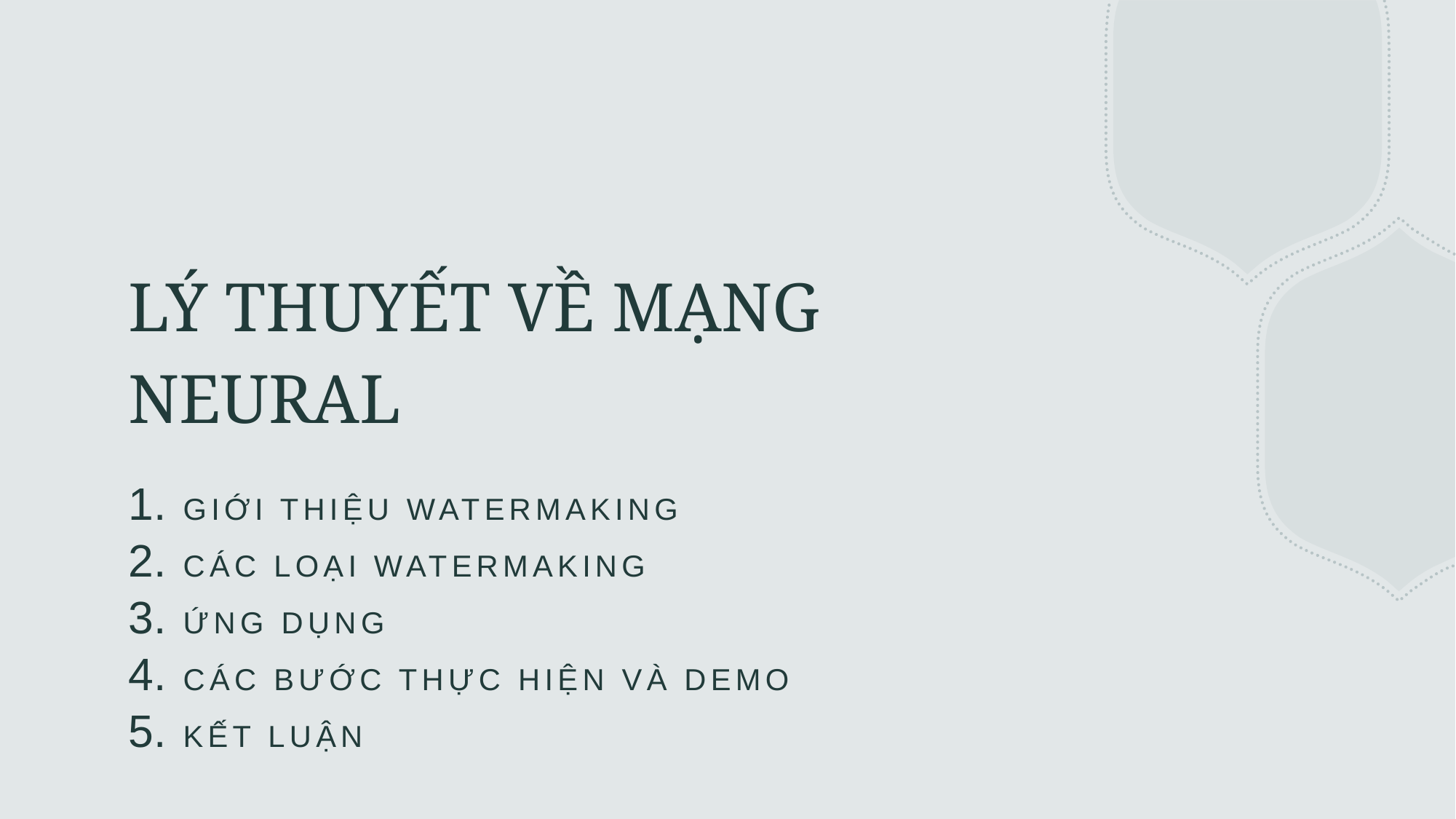

# LÝ THUYẾT VỀ MẠNG NEURAL
GIỚI THIỆU WATERMAKING
CÁC LOẠI WATERMAKING
ỨNG DỤNG
CÁC BƯỚC THỰC HIỆN VÀ DEMO
KẾT LUẬN